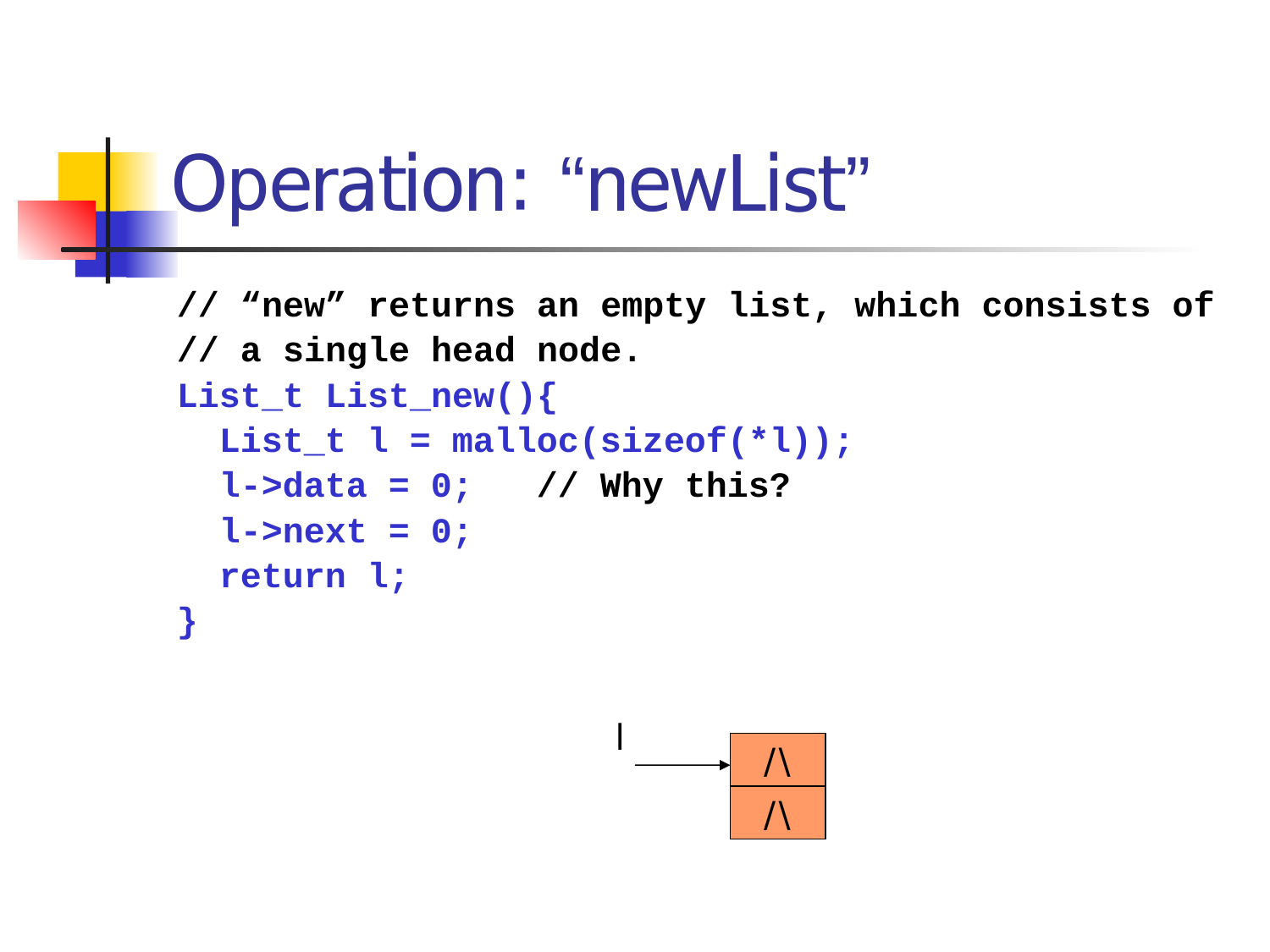

# Operation: “newList”
// “new” returns an empty list, which consists of
// a single head node.
List_t List_new(){
  List_t l = malloc(sizeof(*l));
  l->data = 0;   // Why this?
  l->next = 0;
  return l;
}

l
/\
/\